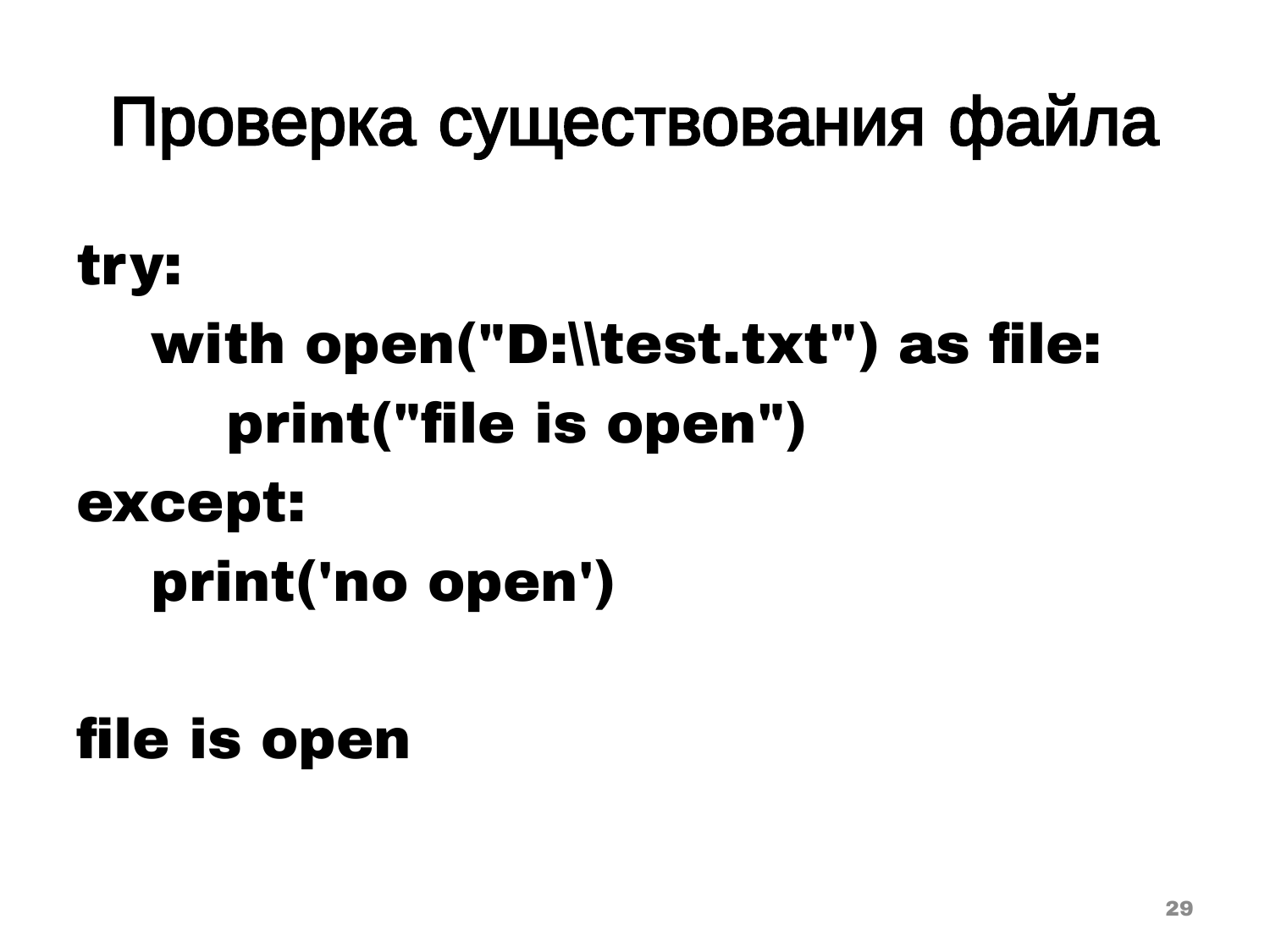

# Проверка существования файла
try:
    with open("D:\\test.txt") as file:
        print("file is open")
except:
    print('no open')

file is open
29